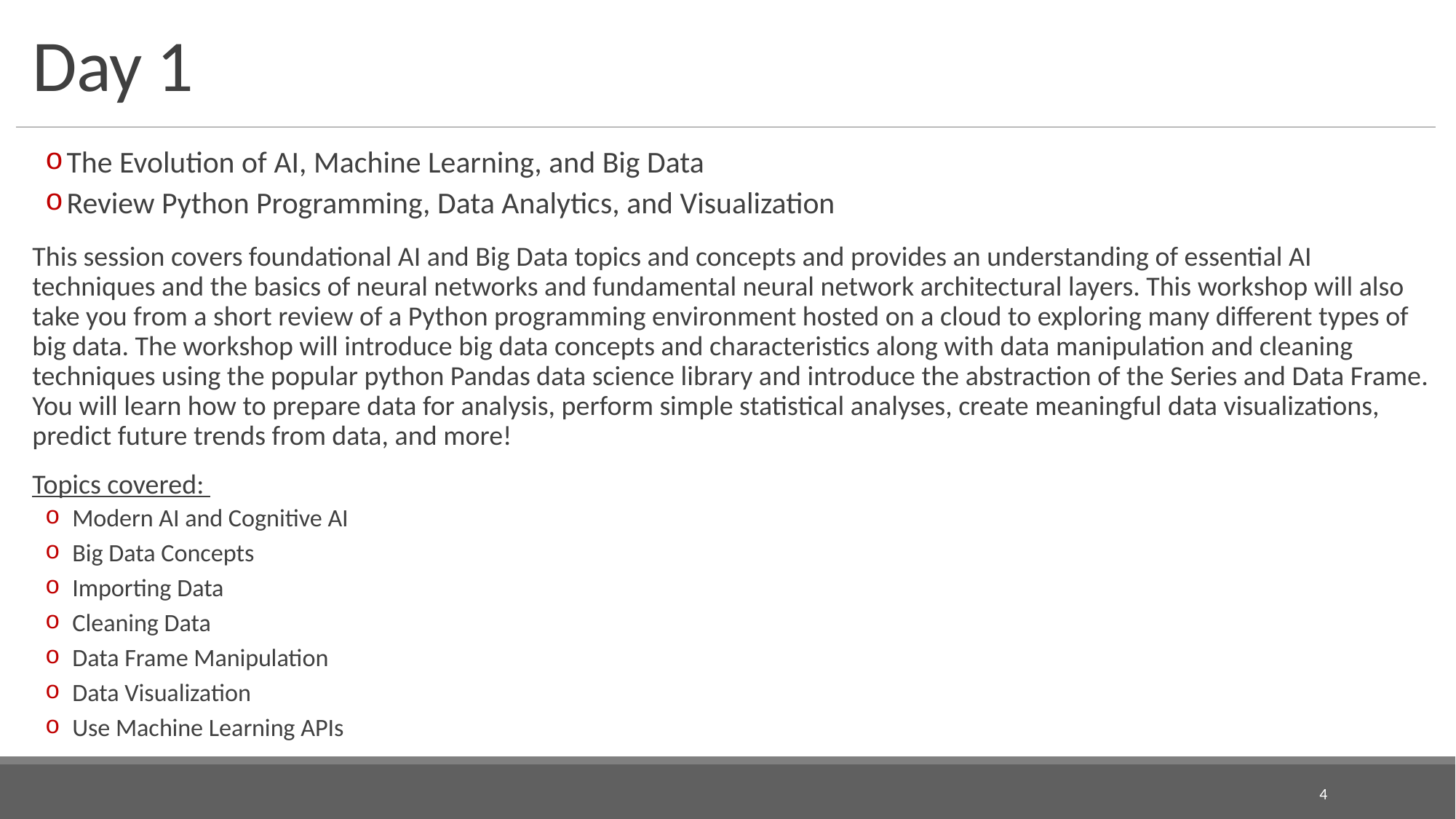

# Day 1
The Evolution of AI, Machine Learning, and Big Data
Review Python Programming, Data Analytics, and Visualization
This session covers foundational AI and Big Data topics and concepts and provides an understanding of essential AI techniques and the basics of neural networks and fundamental neural network architectural layers. This workshop will also take you from a short review of a Python programming environment hosted on a cloud to exploring many different types of big data. The workshop will introduce big data concepts and characteristics along with data manipulation and cleaning techniques using the popular python Pandas data science library and introduce the abstraction of the Series and Data Frame. You will learn how to prepare data for analysis, perform simple statistical analyses, create meaningful data visualizations, predict future trends from data, and more!
Topics covered:
 Modern AI and Cognitive AI
 Big Data Concepts
 Importing Data
 Cleaning Data
 Data Frame Manipulation
 Data Visualization
 Use Machine Learning APIs
4